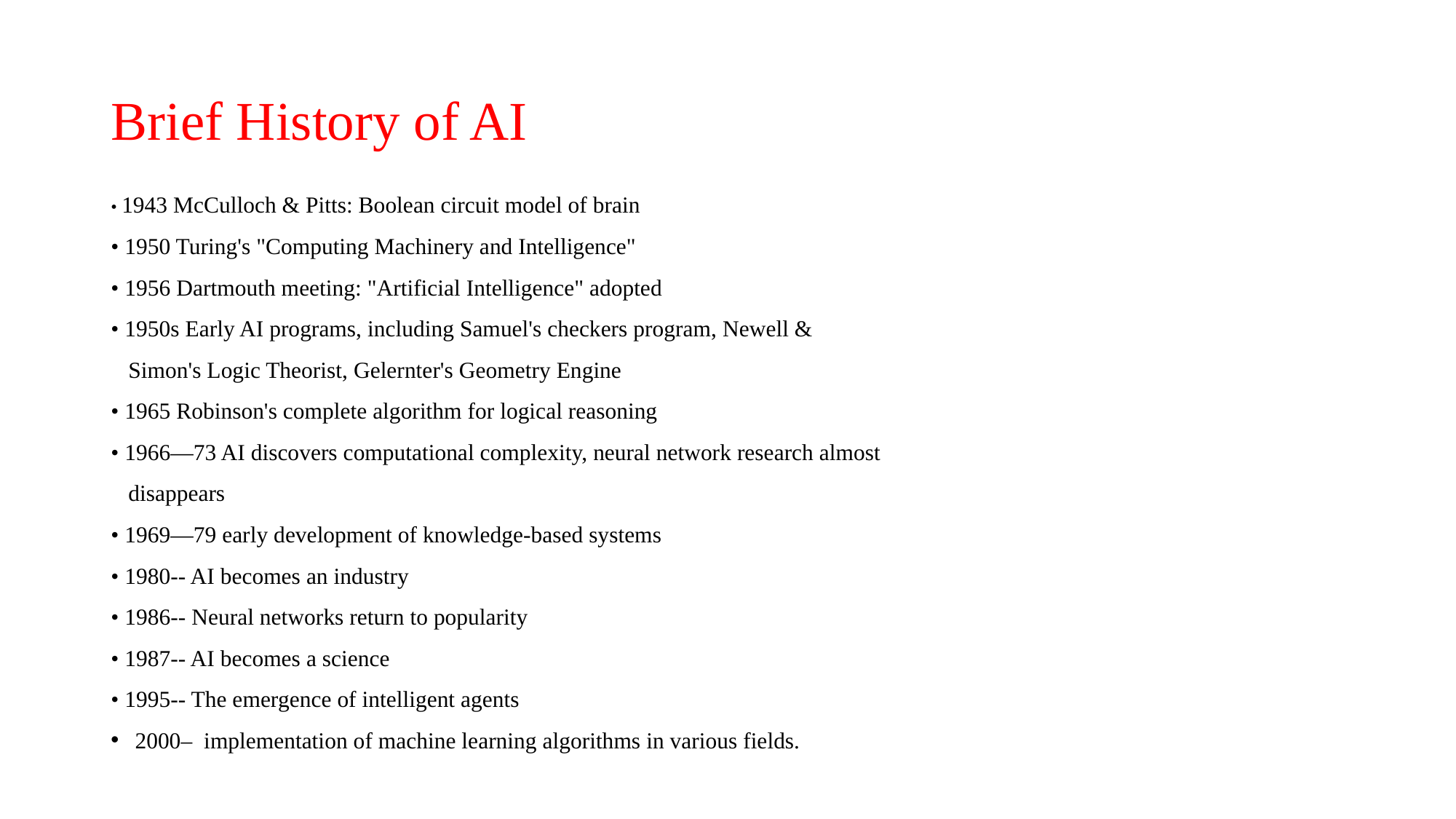

# Brief History of AI
• 1943 McCulloch & Pitts: Boolean circuit model of brain
• 1950 Turing's "Computing Machinery and Intelligence"
• 1956 Dartmouth meeting: "Artificial Intelligence" adopted
• 1950s Early AI programs, including Samuel's checkers program, Newell &
   Simon's Logic Theorist, Gelernter's Geometry Engine
• 1965 Robinson's complete algorithm for logical reasoning
• 1966—73 AI discovers computational complexity, neural network research almost
   disappears
• 1969—79 early development of knowledge-based systems
• 1980-- AI becomes an industry
• 1986-- Neural networks return to popularity
• 1987-- AI becomes a science
• 1995-- The emergence of intelligent agents
2000–  implementation of machine learning algorithms in various fields.